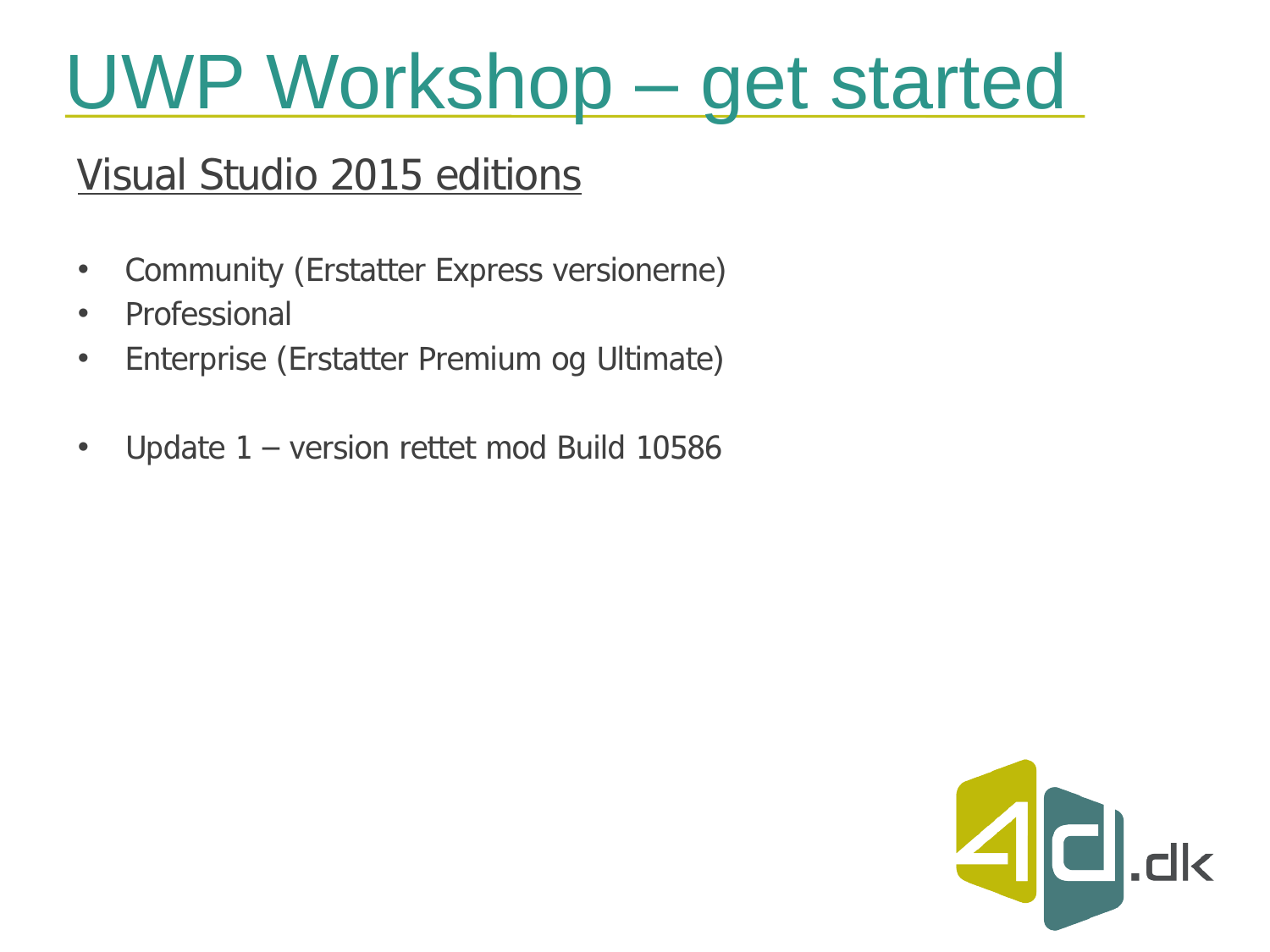

# UWP Workshop – get started

Visual Studio 2015 editions

Community (Erstatter Express versionerne)
Professional
Enterprise (Erstatter Premium og Ultimate)

Update 1 – version rettet mod Build 10586